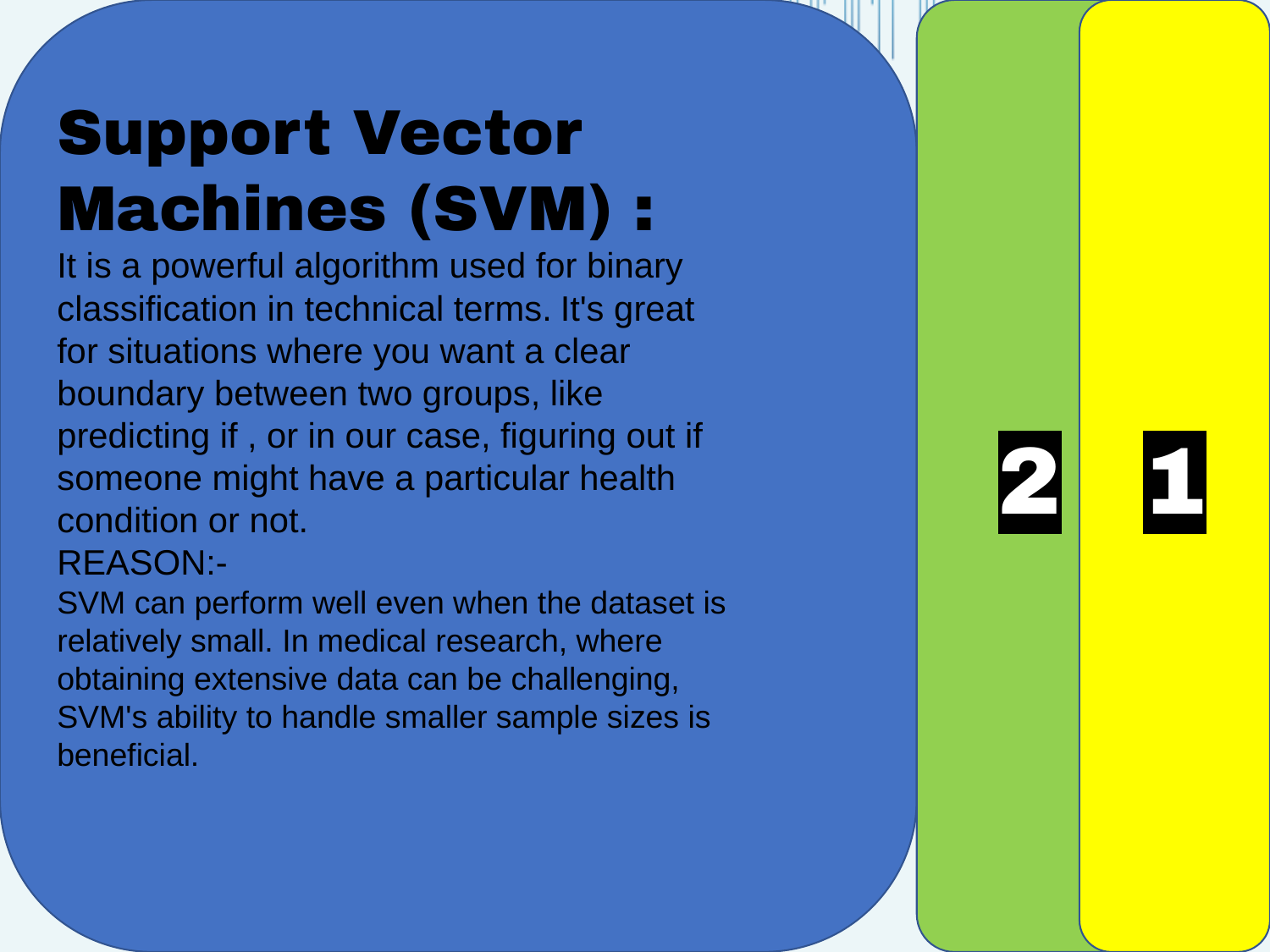

2
1
Support Vector Machines (SVM) :
It is a powerful algorithm used for binary classification in technical terms. It's great for situations where you want a clear boundary between two groups, like predicting if , or in our case, figuring out if someone might have a particular health condition or not.
REASON:-
SVM can perform well even when the dataset is relatively small. In medical research, where obtaining extensive data can be challenging, SVM's ability to handle smaller sample sizes is beneficial.